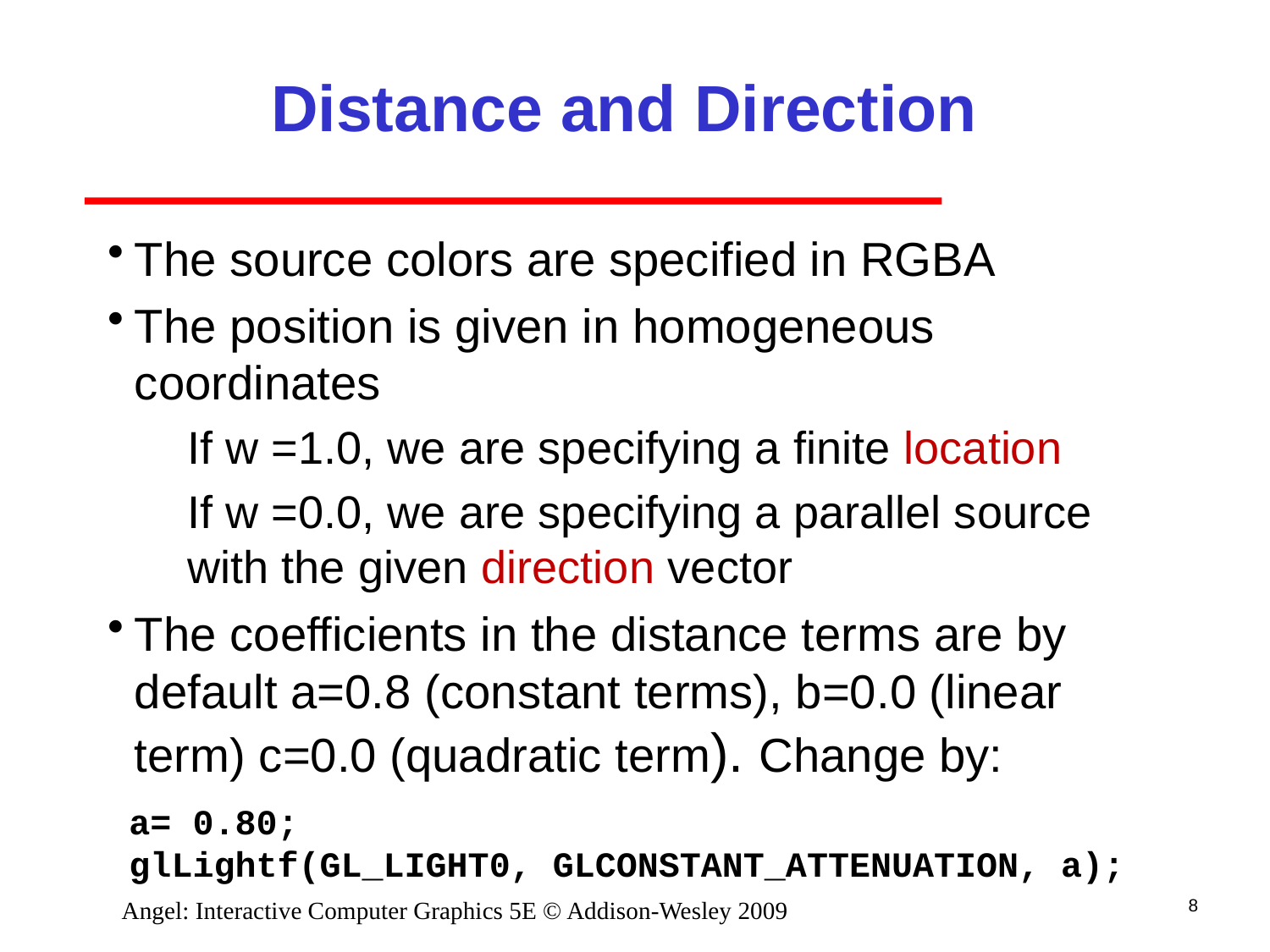

# Distance and Direction
The source colors are specified in RGBA
The position is given in homogeneous coordinates
If w =1.0, we are specifying a finite location
If w =0.0, we are specifying a parallel source with the given direction vector
The coefficients in the distance terms are by default a=0.8 (constant terms), b=0.0 (linear term) c=0.0 (quadratic term). Change by:
a= 0.80;
glLightf(GL_LIGHT0, GLCONSTANT_ATTENUATION, a);
8
Angel: Interactive Computer Graphics 5E © Addison-Wesley 2009